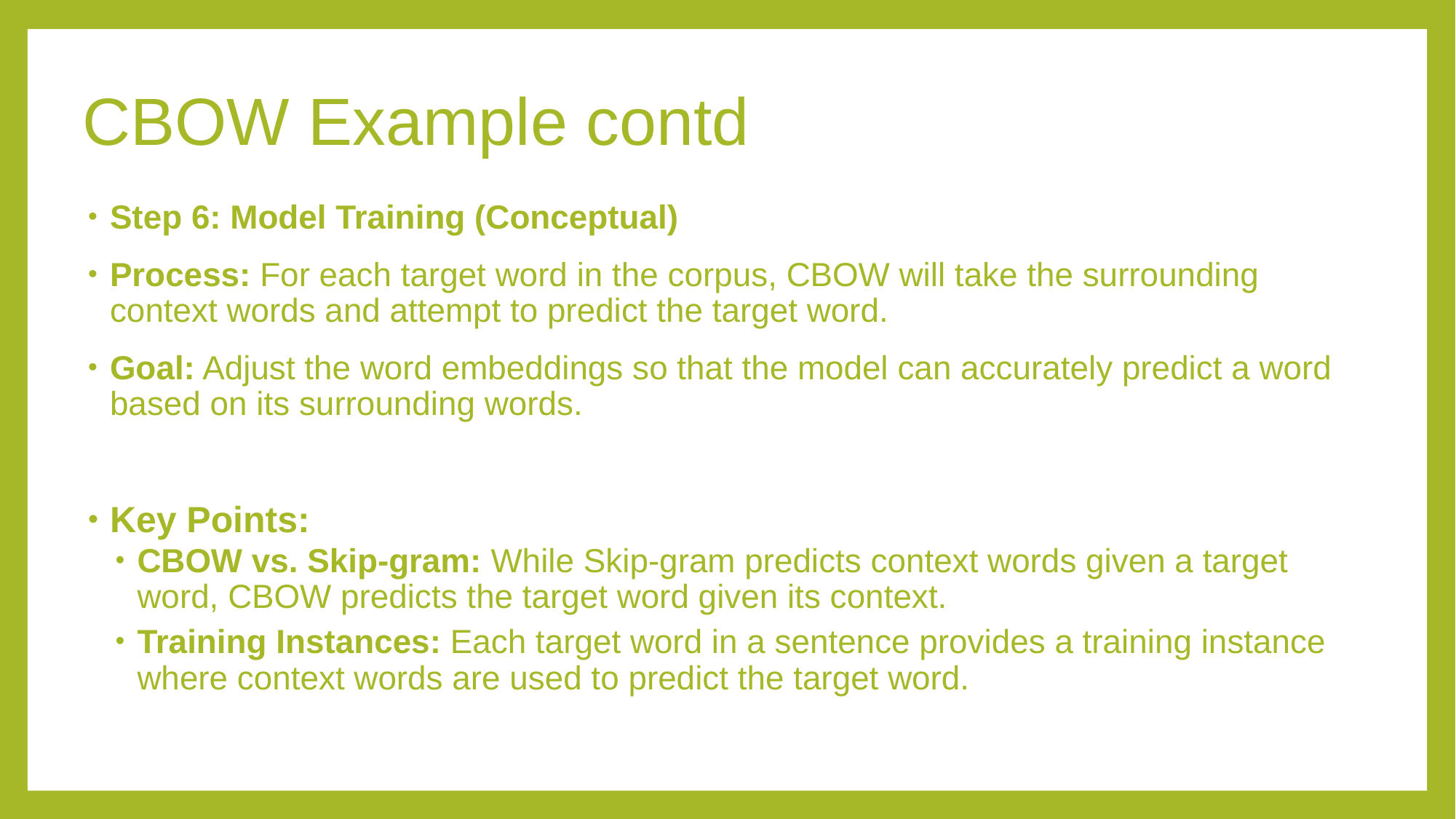

# CBOW Example contd
Step 6: Model Training (Conceptual)
Process: For each target word in the corpus, CBOW will take the surrounding context words and attempt to predict the target word.
Goal: Adjust the word embeddings so that the model can accurately predict a word based on its surrounding words.

Key Points:
CBOW vs. Skip-gram: While Skip-gram predicts context words given a target word, CBOW predicts the target word given its context.
Training Instances: Each target word in a sentence provides a training instance where context words are used to predict the target word.